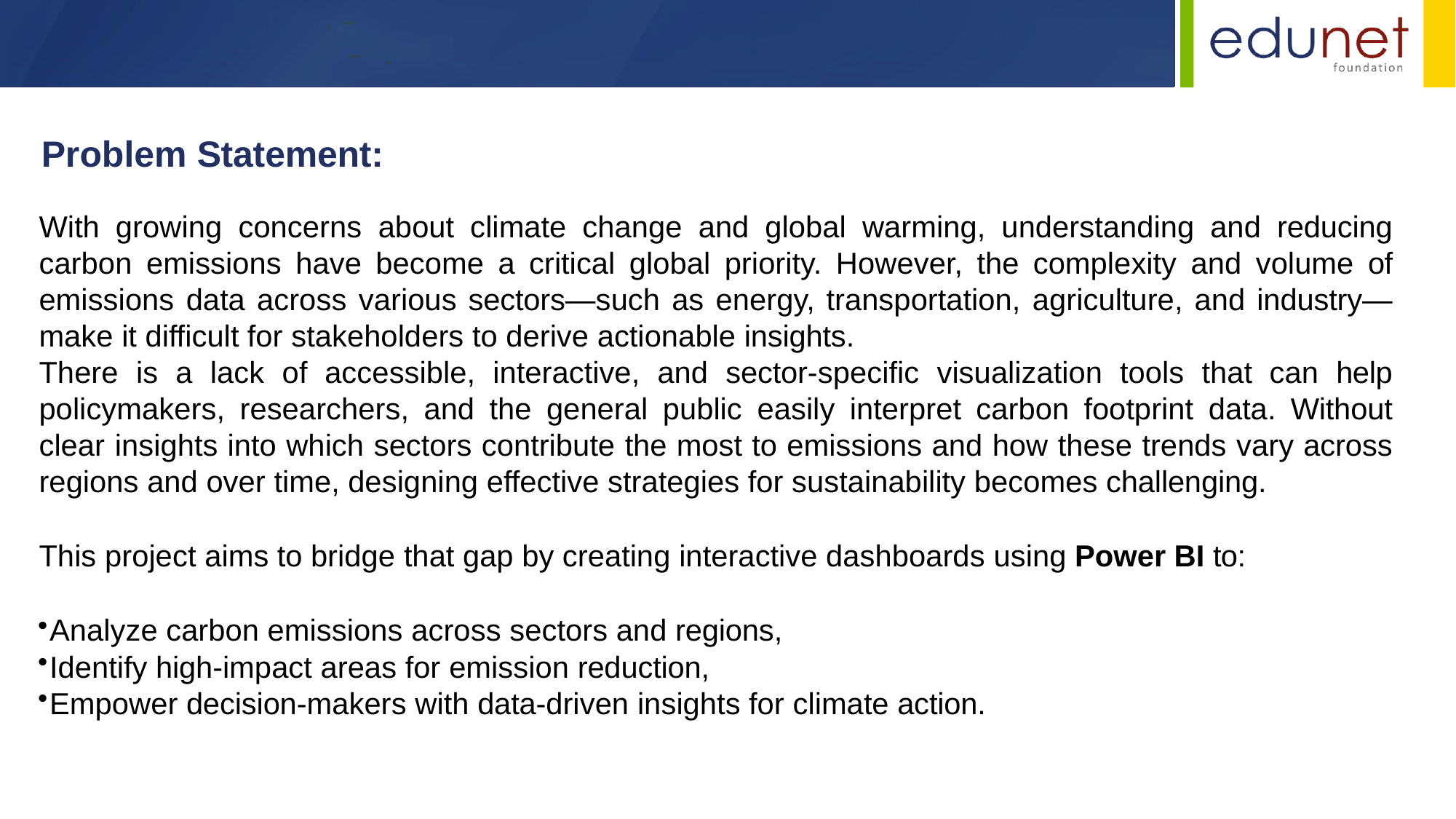

# Problem Statement:
With growing concerns about climate change and global warming, understanding and reducing carbon emissions have become a critical global priority. However, the complexity and volume of emissions data across various sectors—such as energy, transportation, agriculture, and industry— make it difficult for stakeholders to derive actionable insights.
There  is  a  lack  of  accessible,  interactive,  and  sector-specific  visualization  tools  that  can  help policymakers, researchers, and the general public easily interpret carbon footprint data. Without clear insights into which sectors contribute the most to emissions and how these trends vary across regions and over time, designing effective strategies for sustainability becomes challenging.

This project aims to bridge that gap by creating interactive dashboards using Power BI to:

Analyze carbon emissions across sectors and regions,
Identify high-impact areas for emission reduction,
Empower decision-makers with data-driven insights for climate action.